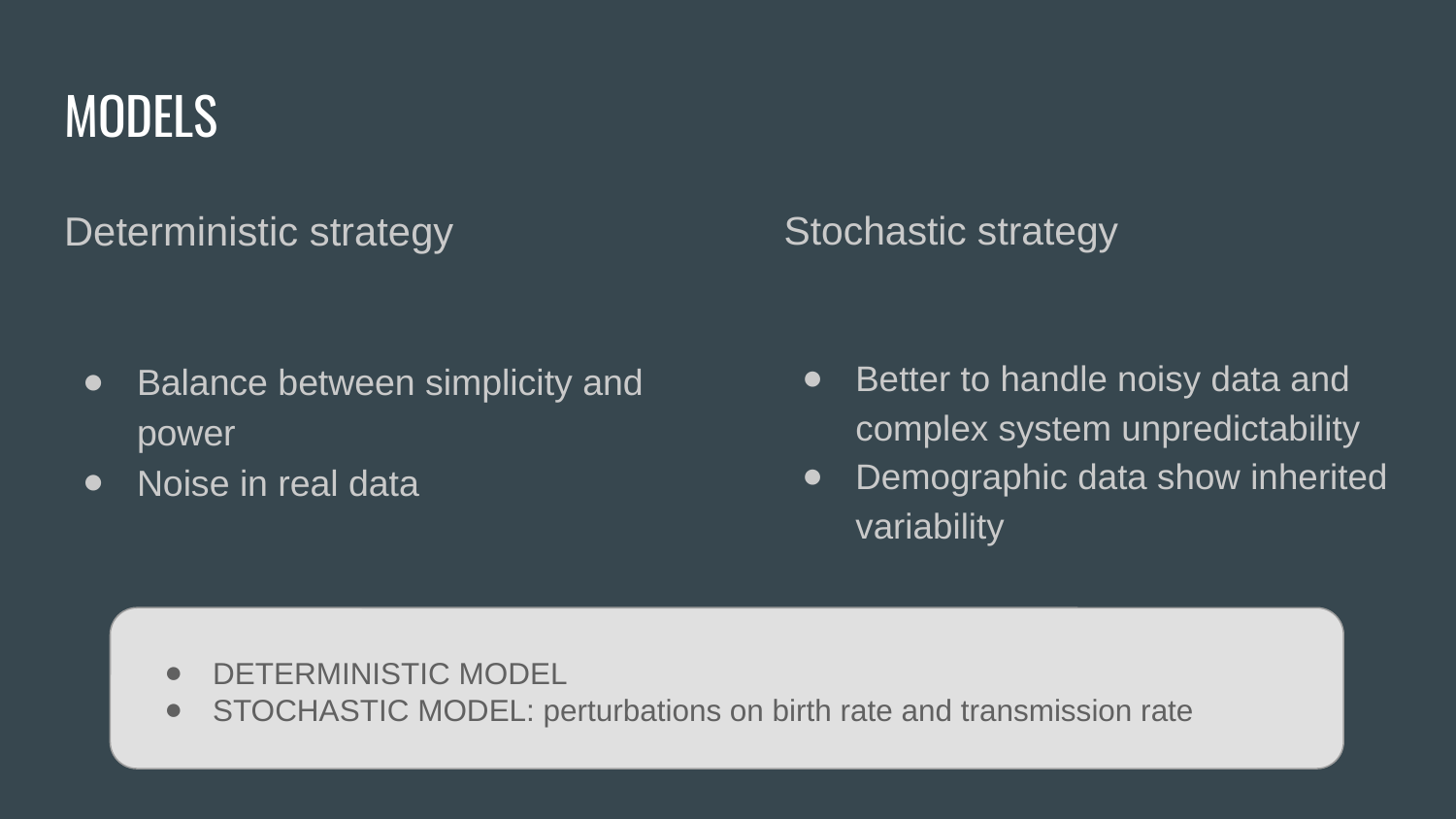

# MODELS
Deterministic strategy

Balance between simplicity and power
Noise in real data

Stochastic strategy

Better to handle noisy data and complex system unpredictability
Demographic data show inherited variability

DETERMINISTIC MODEL
STOCHASTIC MODEL: perturbations on birth rate and transmission rate